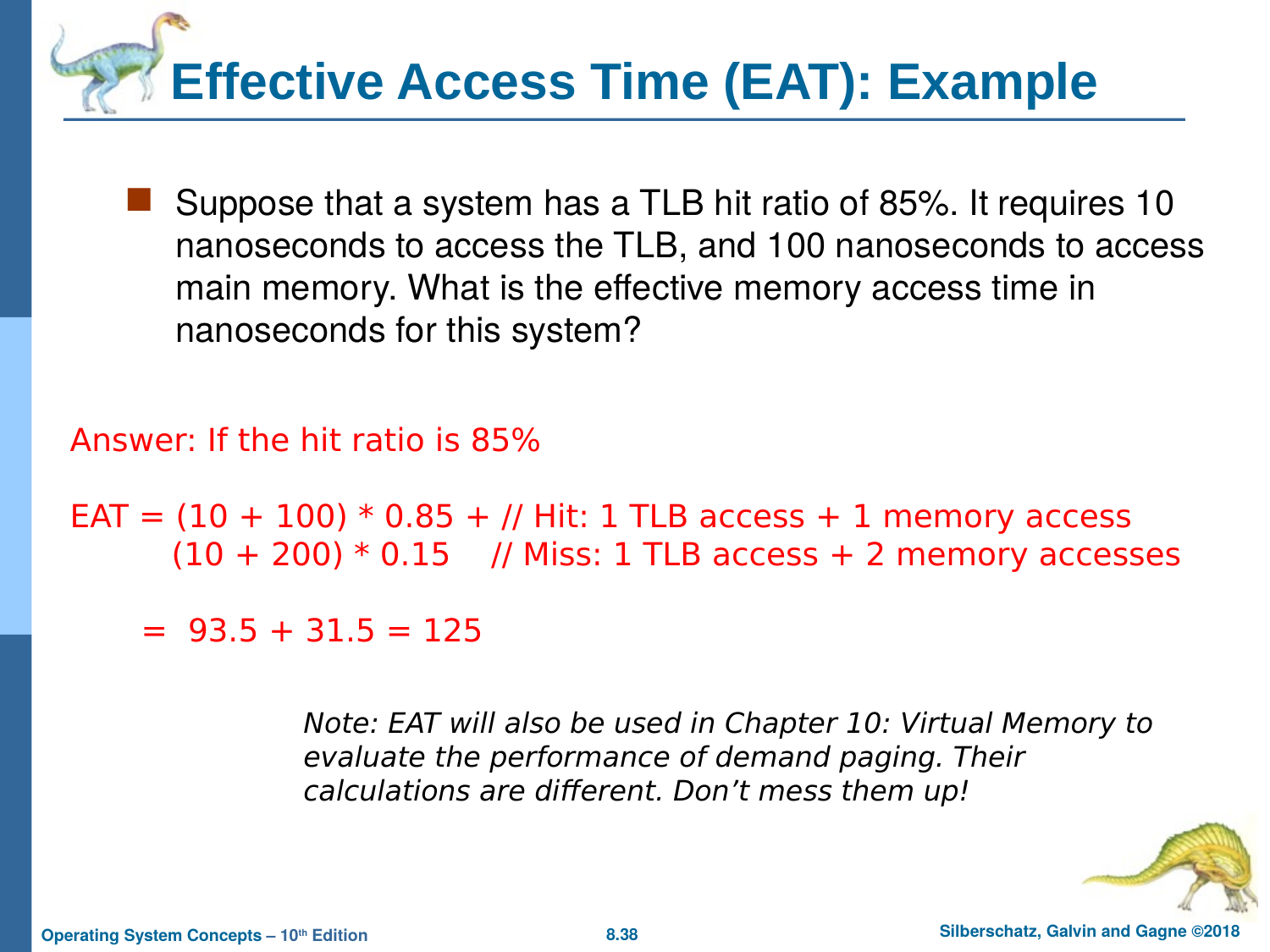

# Effective Access Time (EAT): Example
Suppose that a system has a TLB hit ratio of 85%. It requires 10 nanoseconds to access the TLB, and 100 nanoseconds to access main memory. What is the effective memory access time in nanoseconds for this system?

Answer: If the hit ratio is 85%

EAT = (10 + 100) * 0.85 + // Hit: 1 TLB access + 1 memory access
          (10 + 200) * 0.15    // Miss: 1 TLB access + 2 memory accesses

       =  93.5 + 31.5 = 125
Note: EAT will also be used in Chapter 10: Virtual Memory to evaluate the performance of demand paging. Their calculations are different. Don’t mess them up!